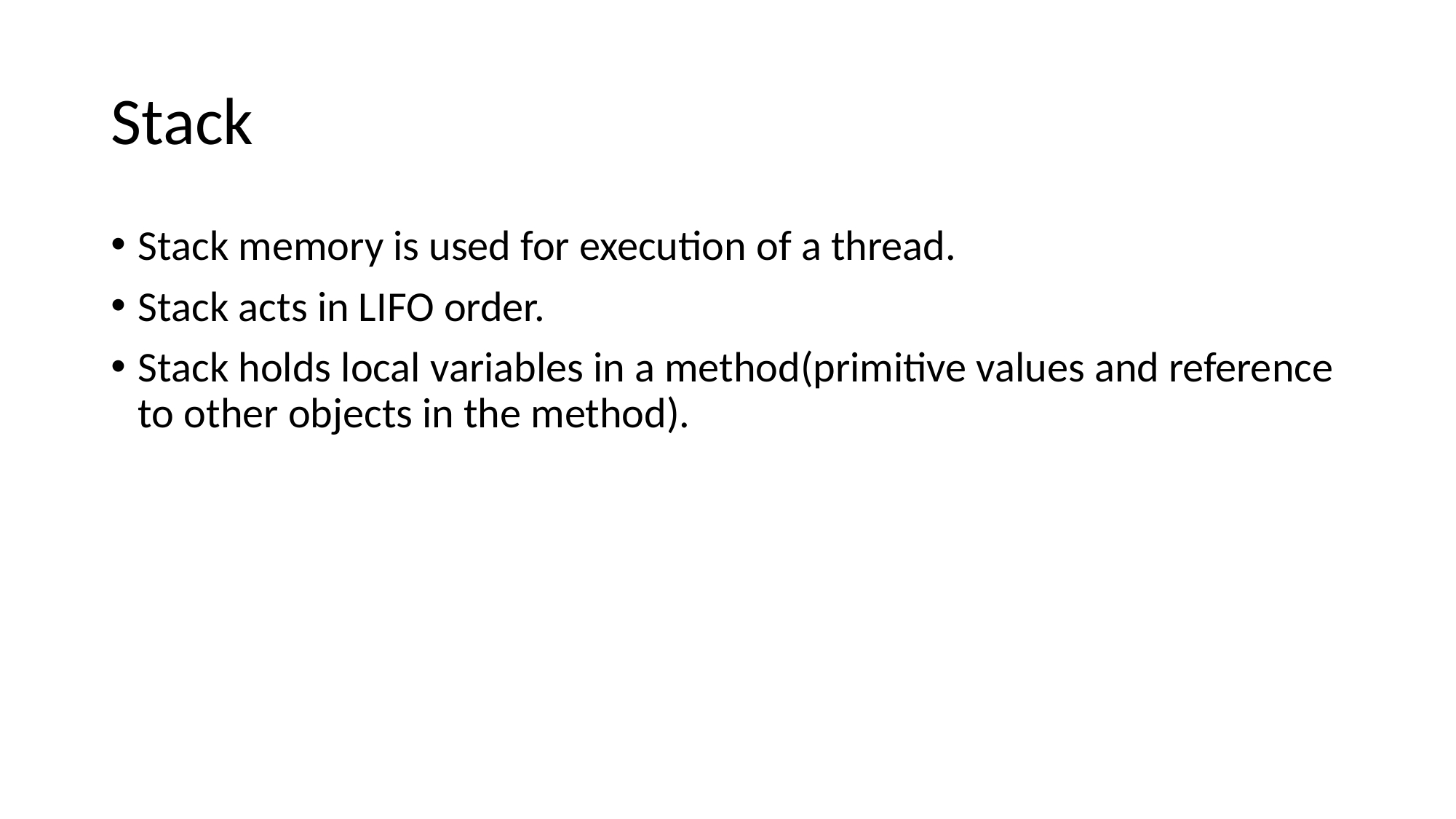

# Stack
Stack memory is used for execution of a thread.
Stack acts in LIFO order.
Stack holds local variables in a method(primitive values and reference to other objects in the method).